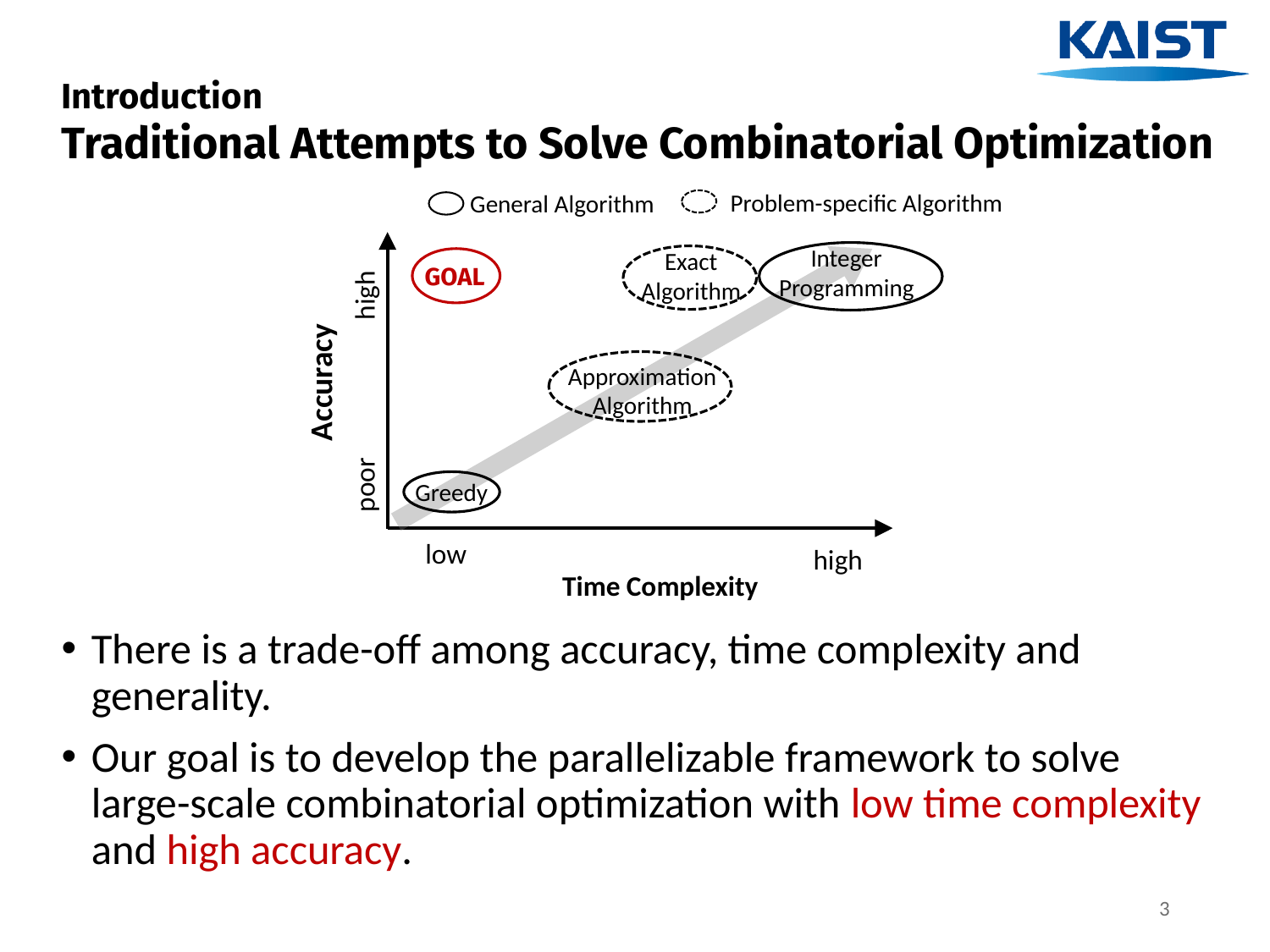

Introduction
# Traditional Attempts to Solve Combinatorial Optimization
Problem-specific Algorithm
General Algorithm

Integer
Programming

Exact
Algorithm

GOAL
high

Approximation
Algorithm
Accuracy

poor
Greedy

low
high
Time Complexity
There is a trade-off among accuracy, time complexity and generality.
Our goal is to develop the parallelizable framework to solve large-scale combinatorial optimization with low time complexity and high accuracy.
3